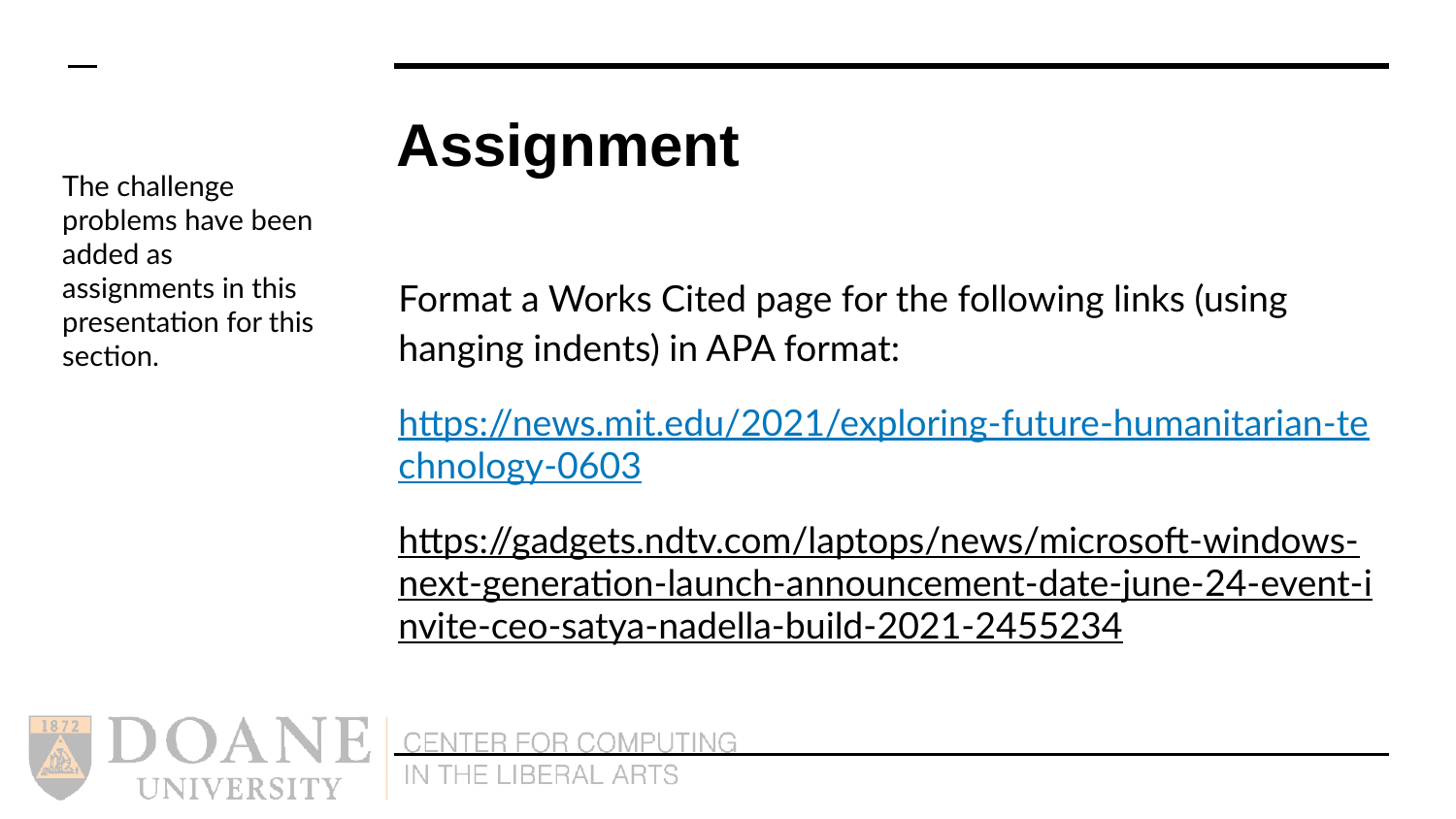

# Assignment
The challenge problems have been added as assignments in this presentation for this section.
Format a Works Cited page for the following links (using hanging indents) in APA format:
https://news.mit.edu/2021/exploring-future-humanitarian-technology-0603
https://gadgets.ndtv.com/laptops/news/microsoft-windows-next-generation-launch-announcement-date-june-24-event-invite-ceo-satya-nadella-build-2021-2455234